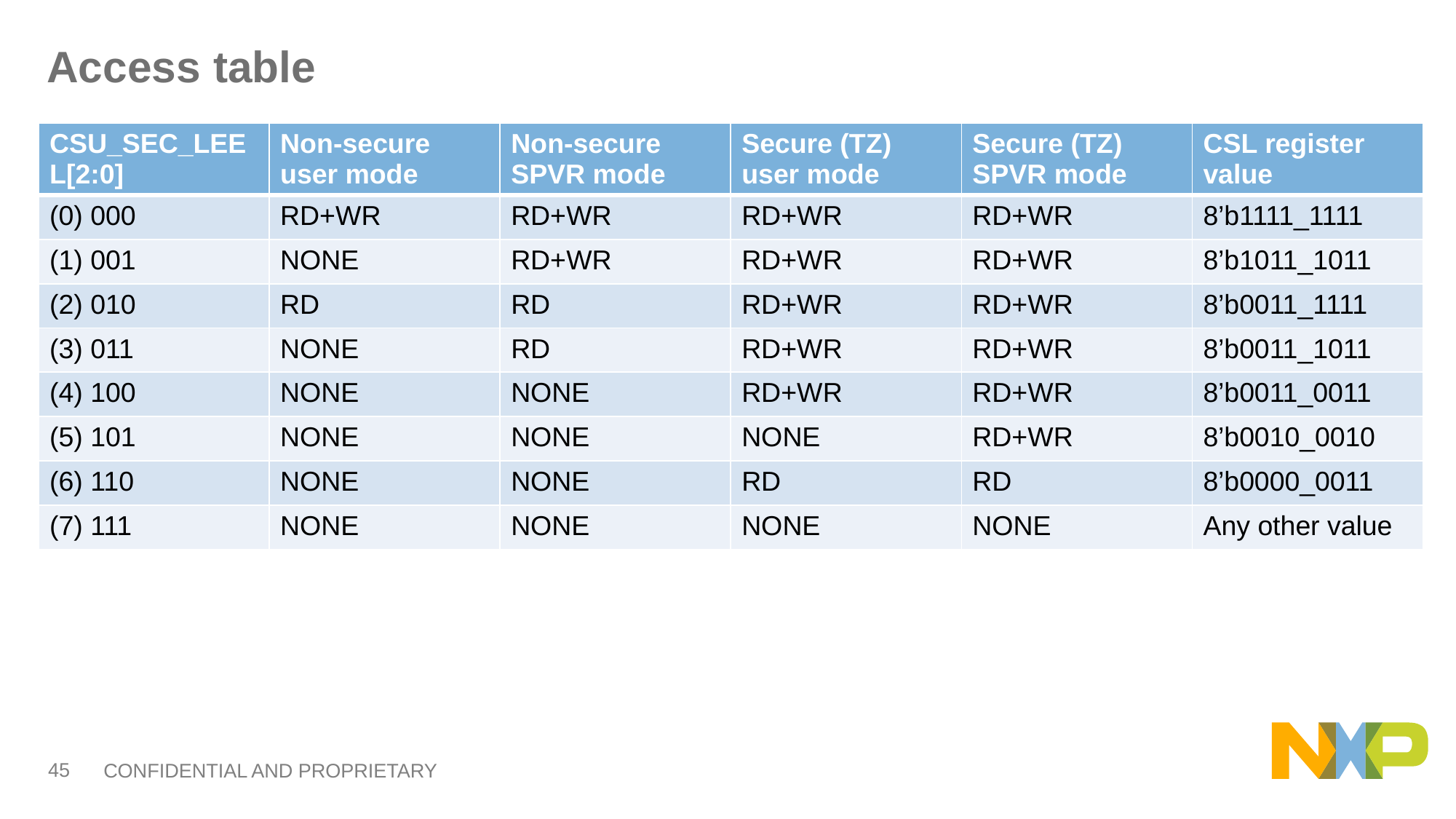

# Access table

| CSU\_SEC\_LEEL[2:0] | Non-secure user mode | Non-secure SPVR mode | Secure (TZ) user mode | Secure (TZ) SPVR mode | CSL register value |
| --- | --- | --- | --- | --- | --- |
| (0) 000 | RD+WR | RD+WR | RD+WR | RD+WR | 8’b1111\_1111 |
| (1) 001 | NONE | RD+WR | RD+WR | RD+WR | 8’b1011\_1011 |
| (2) 010 | RD | RD | RD+WR | RD+WR | 8’b0011\_1111 |
| (3) 011 | NONE | RD | RD+WR | RD+WR | 8’b0011\_1011 |
| (4) 100 | NONE | NONE | RD+WR | RD+WR | 8’b0011\_0011 |
| (5) 101 | NONE | NONE | NONE | RD+WR | 8’b0010\_0010 |
| (6) 110 | NONE | NONE | RD | RD | 8’b0000\_0011 |
| (7) 111 | NONE | NONE | NONE | NONE | Any other value |